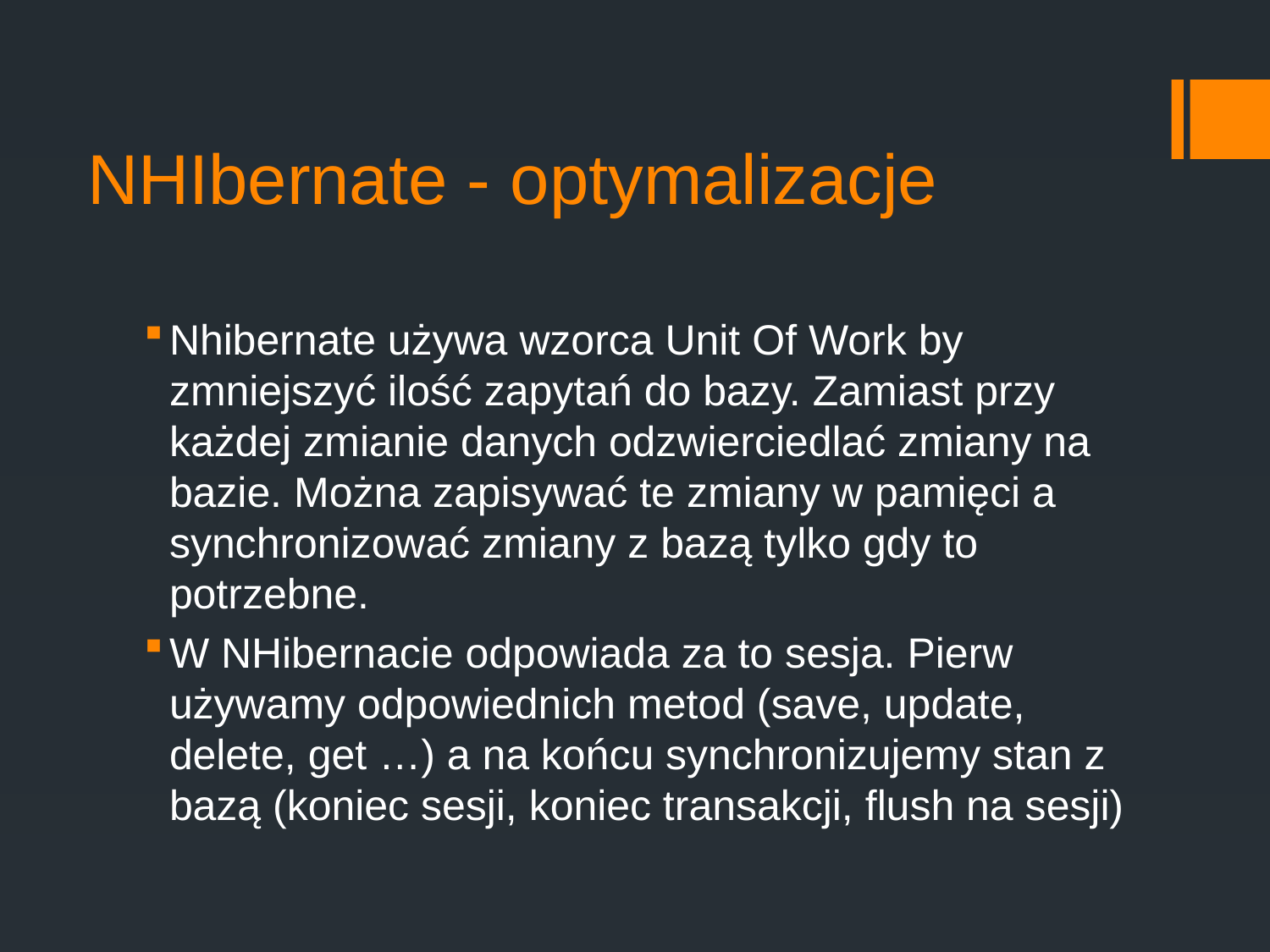

# NHIbernate - optymalizacje
Nhibernate używa wzorca Unit Of Work by zmniejszyć ilość zapytań do bazy. Zamiast przy każdej zmianie danych odzwierciedlać zmiany na bazie. Można zapisywać te zmiany w pamięci a synchronizować zmiany z bazą tylko gdy to potrzebne.
W NHibernacie odpowiada za to sesja. Pierw używamy odpowiednich metod (save, update, delete, get …) a na końcu synchronizujemy stan z bazą (koniec sesji, koniec transakcji, flush na sesji)